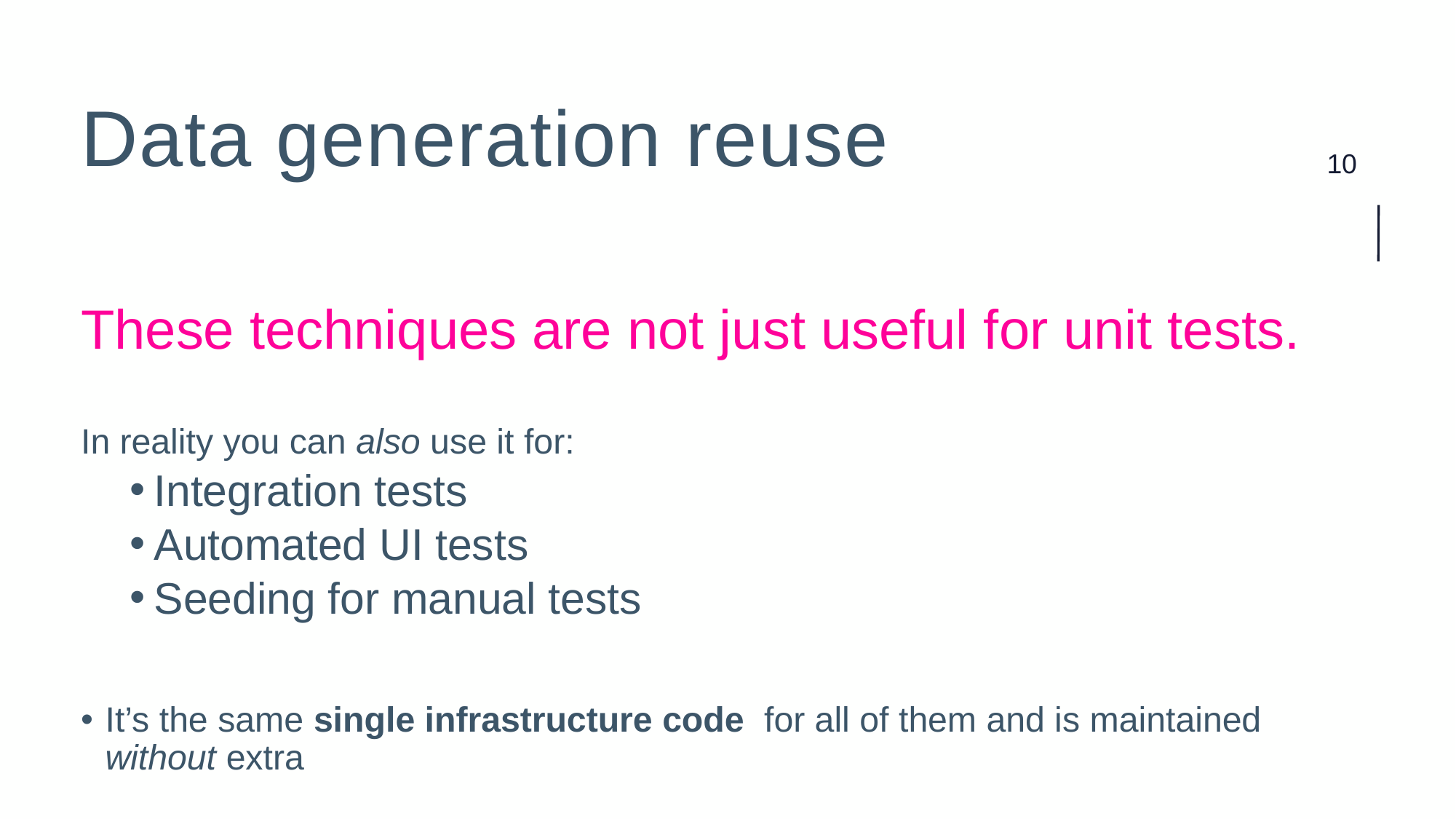

# Data generation reuse
These techniques are not just useful for unit tests.

In reality you can also use it for:
Integration tests
Automated UI tests
Seeding for manual tests

It’s the same single infrastructure code  for all of them and is maintained without extra